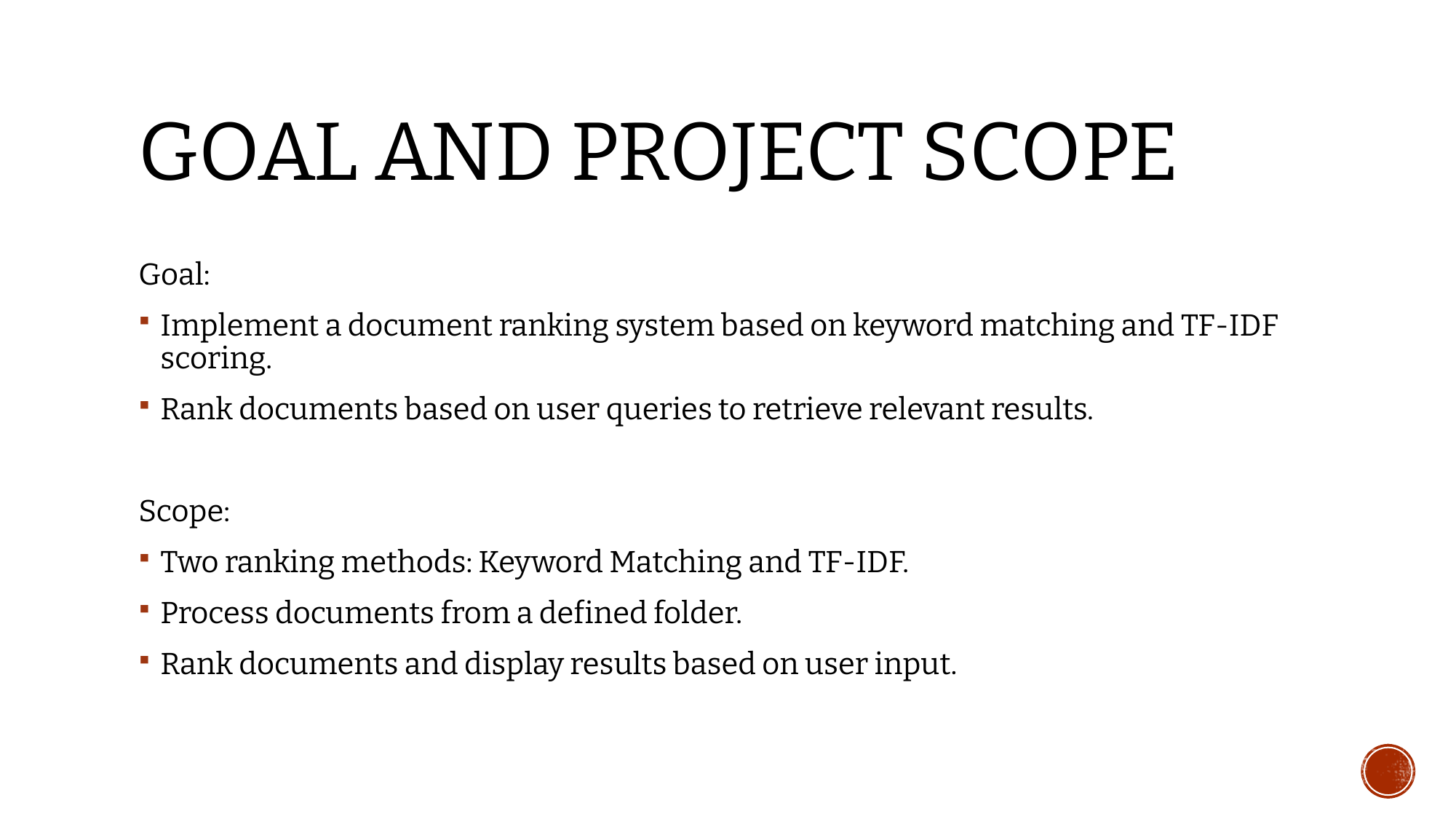

# Goal and Project Scope
Goal:
Implement a document ranking system based on keyword matching and TF-IDF scoring.
Rank documents based on user queries to retrieve relevant results.

Scope:
Two ranking methods: Keyword Matching and TF-IDF.
Process documents from a defined folder.
Rank documents and display results based on user input.